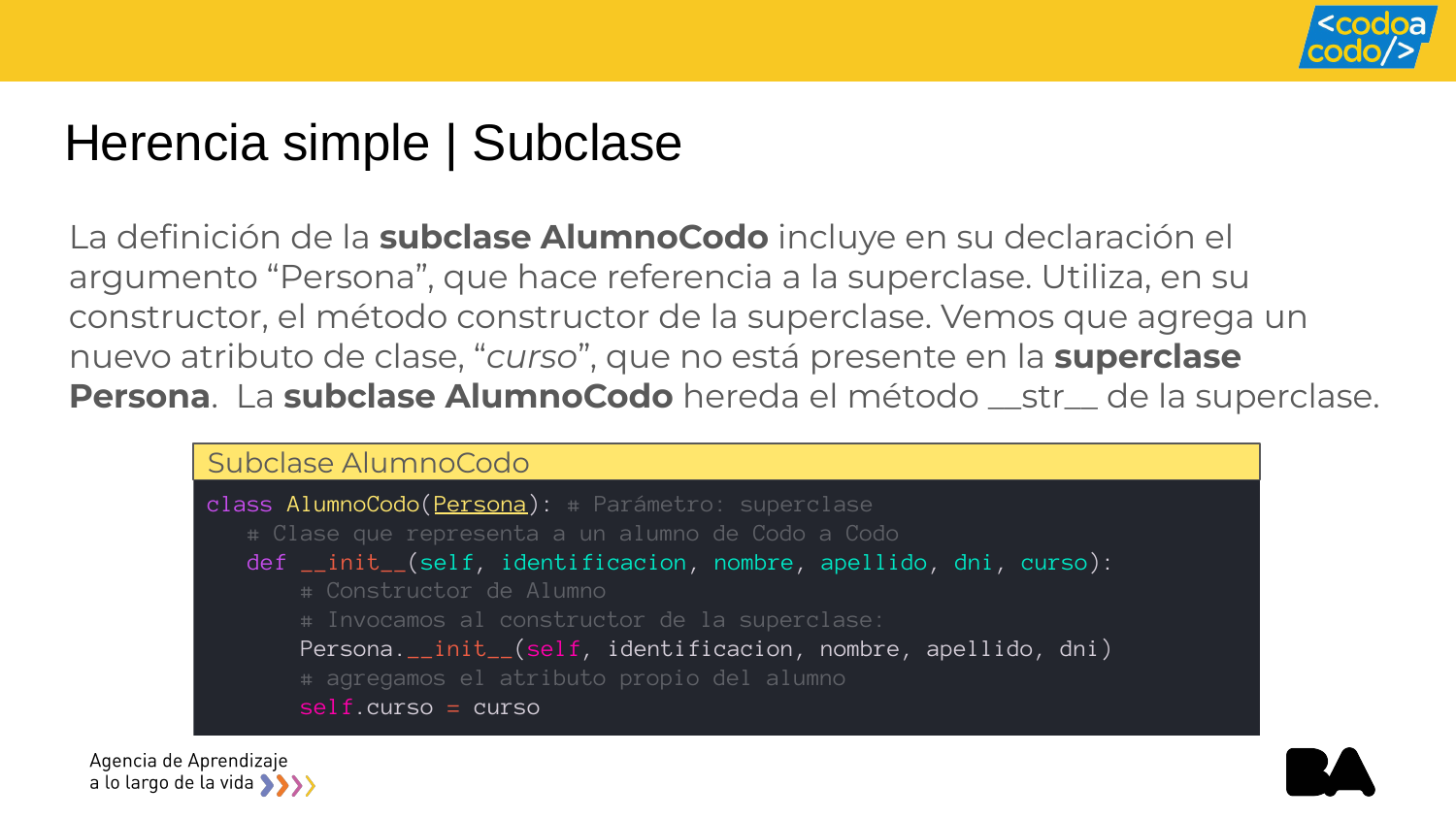

# Herencia simple | Subclase
La definición de la subclase AlumnoCodo incluye en su declaración el argumento “Persona”, que hace referencia a la superclase. Utiliza, en su constructor, el método constructor de la superclase. Vemos que agrega un nuevo atributo de clase, “curso”, que no está presente en la superclase Persona.  La subclase AlumnoCodo hereda el método __str__ de la superclase.
Subclase AlumnoCodo
class AlumnoCodo(Persona): # Parámetro: superclase
   # Clase que representa a un alumno de Codo a Codo
   def __init__(self, identificacion, nombre, apellido, dni, curso):
       # Constructor de Alumno
       # Invocamos al constructor de la superclase:
       Persona.__init__(self, identificacion, nombre, apellido, dni)
       # agregamos el atributo propio del alumno
       self.curso = curso